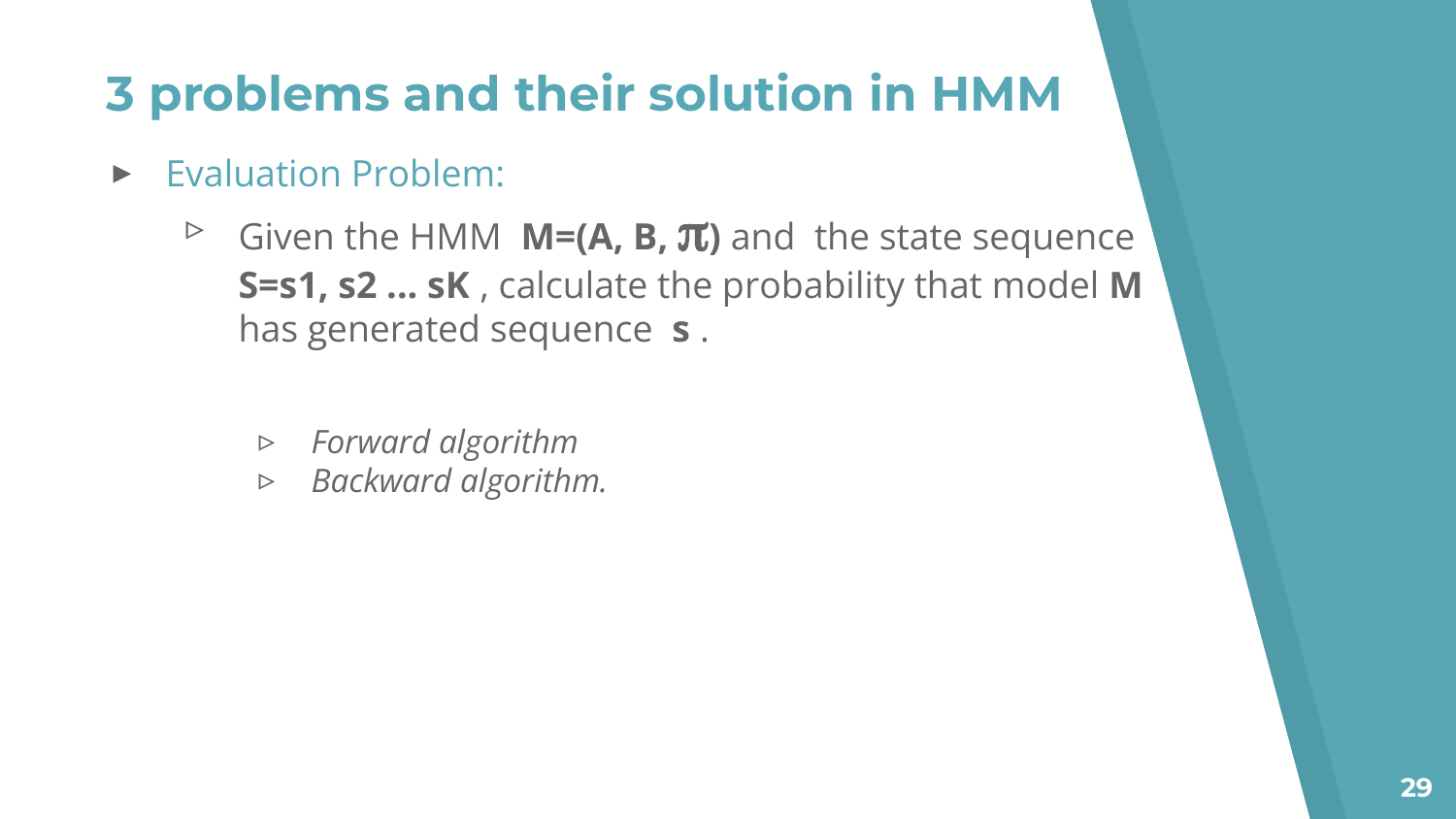

# 3 problems and their solution in HMM
Evaluation Problem:
Given the HMM  M=(A, B, π) and  the state sequence  S=s1, s2 ... sK , calculate the probability that model M has generated sequence  s .

Forward algorithm
Backward algorithm.

29